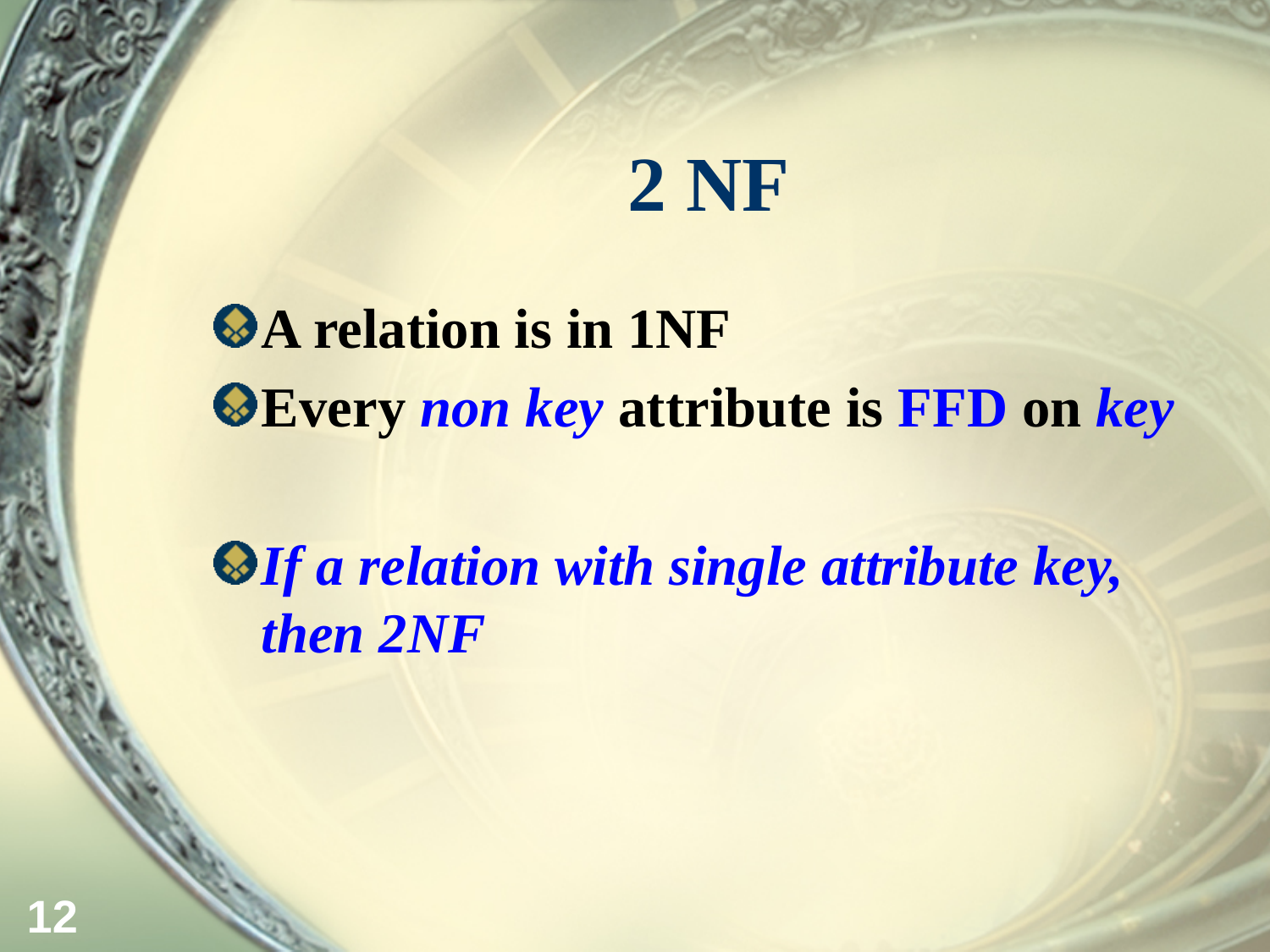

# 2 NF
A relation is in 1NF
Every non key attribute is FFD on key

If a relation with single attribute key, then 2NF

12